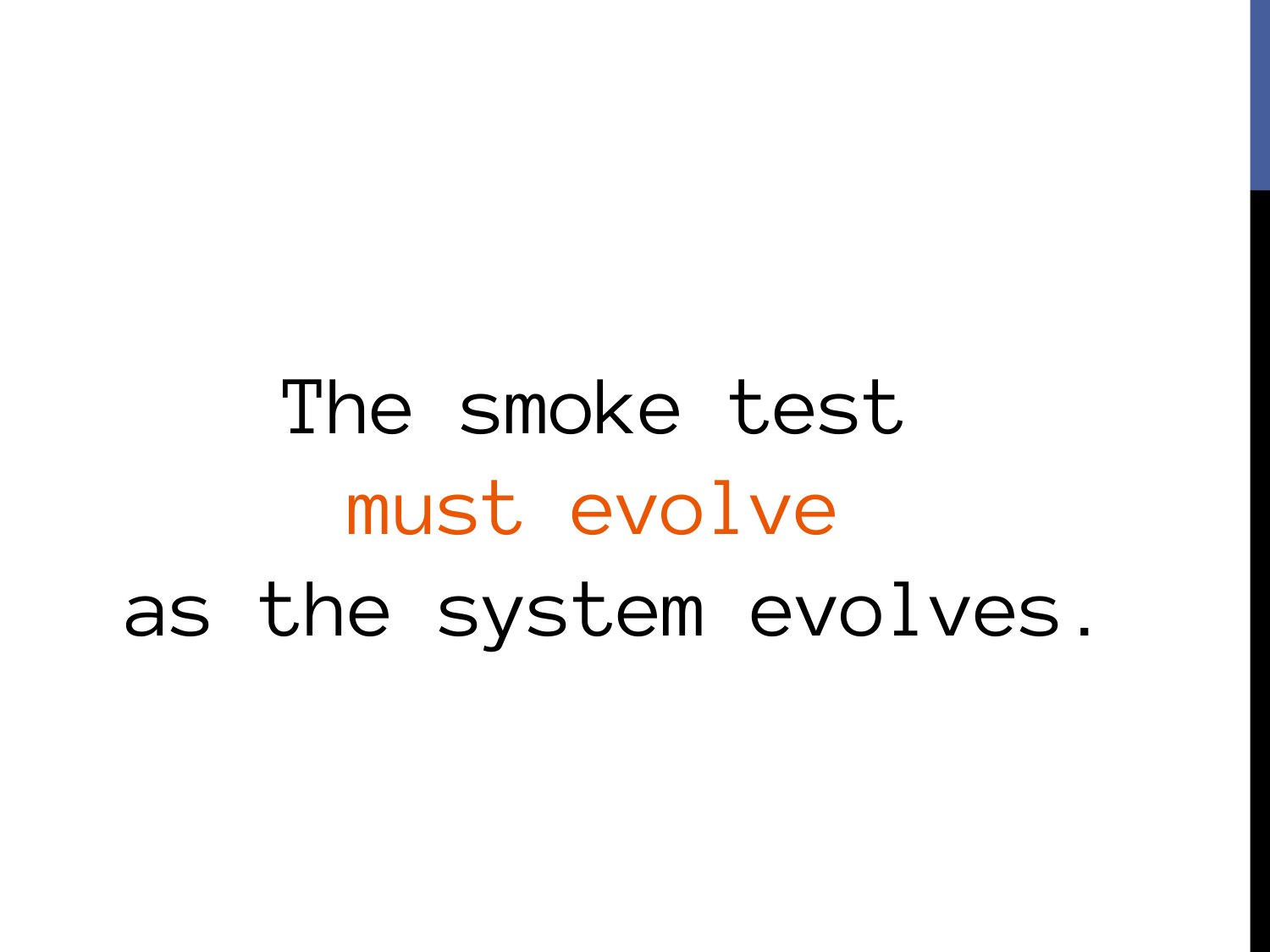

# The smoke test must evolve as the system evolves.